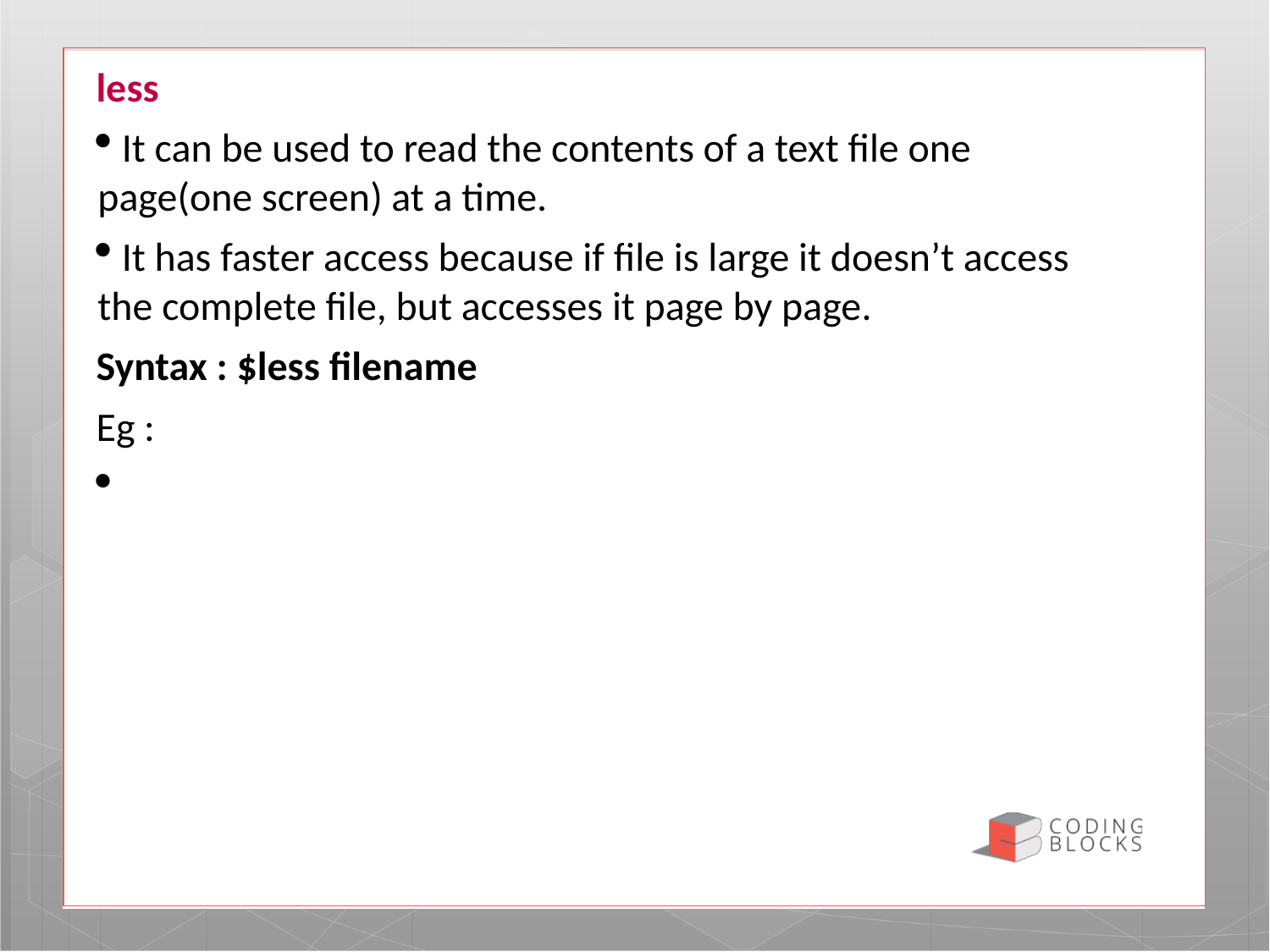

less
 It can be used to read the contents of a text file one page(one screen) at a time.
 It has faster access because if file is large it doesn’t access the complete file, but accesses it page by page.
Syntax : $less filename
Eg :